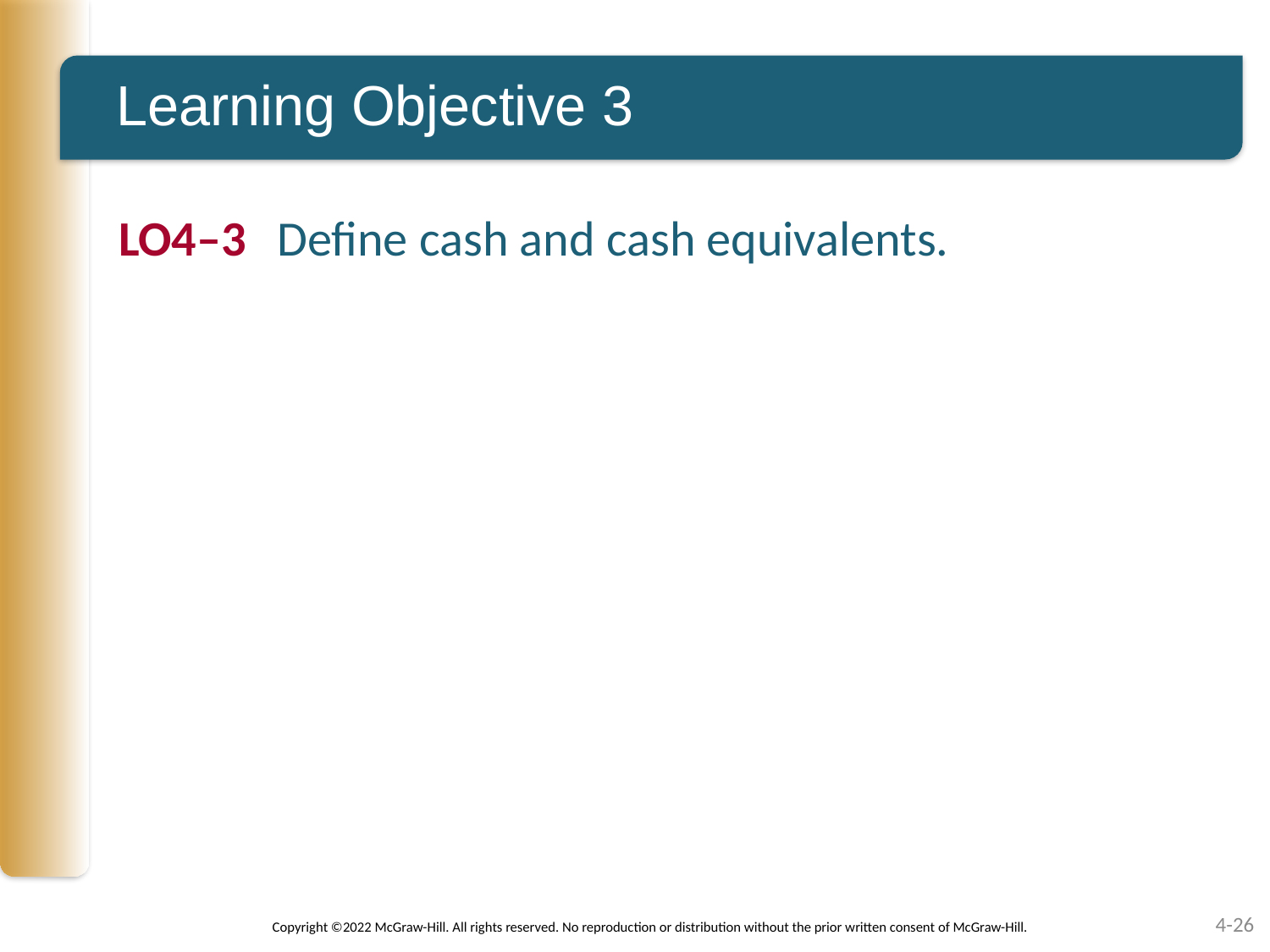

# Learning Objective 3
LO4–3	Define cash and cash equivalents.
4-26
Copyright ©2022 McGraw-Hill. All rights reserved. No reproduction or distribution without the prior written consent of McGraw-Hill.